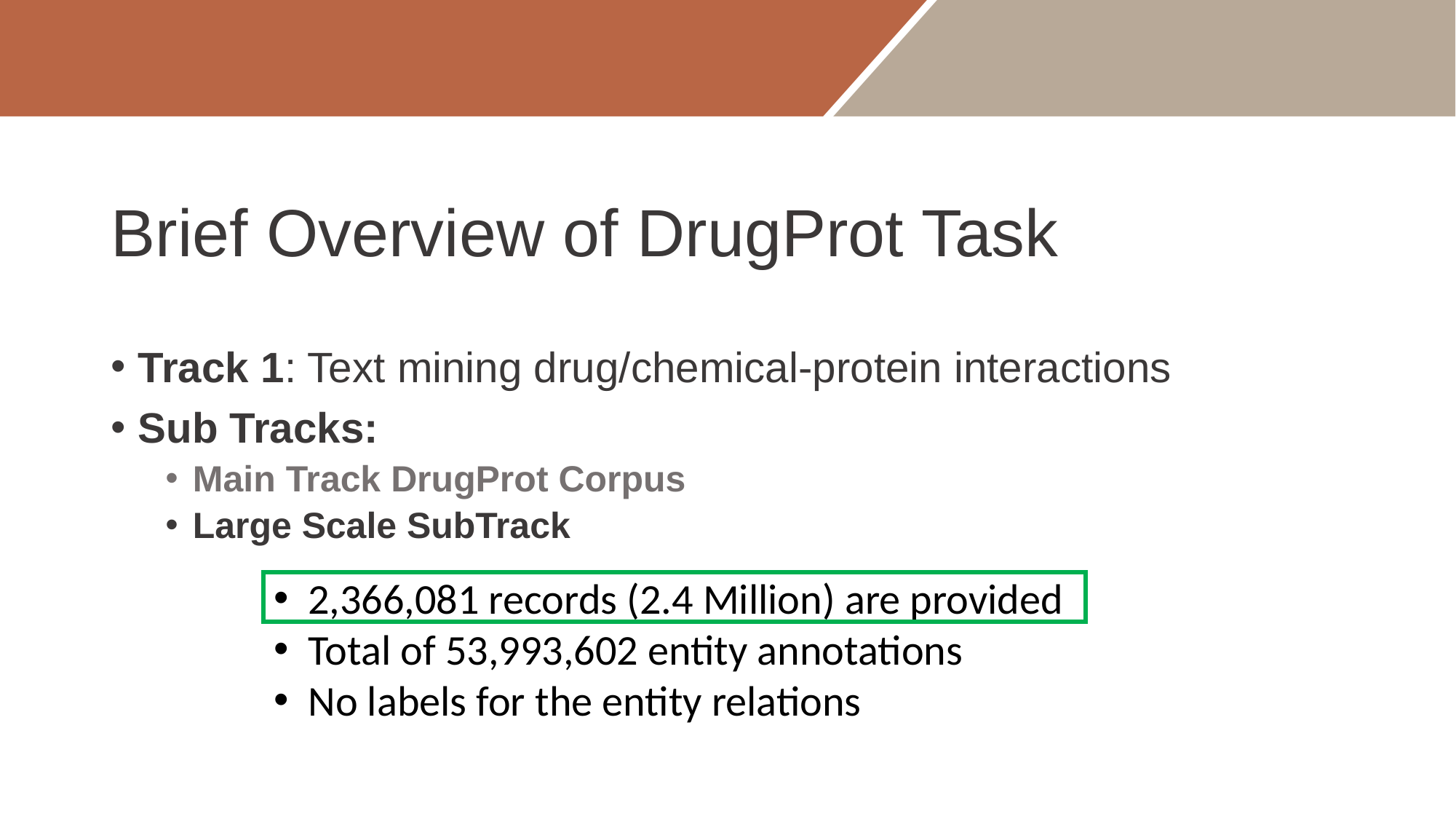

# Brief Overview of DrugProt Task
Track 1: Text mining drug/chemical-protein interactions
Sub Tracks:
Main Track DrugProt Corpus
Large Scale SubTrack

2,366,081 records (2.4 Million) are provided
Total of 53,993,602 entity annotations
No labels for the entity relations